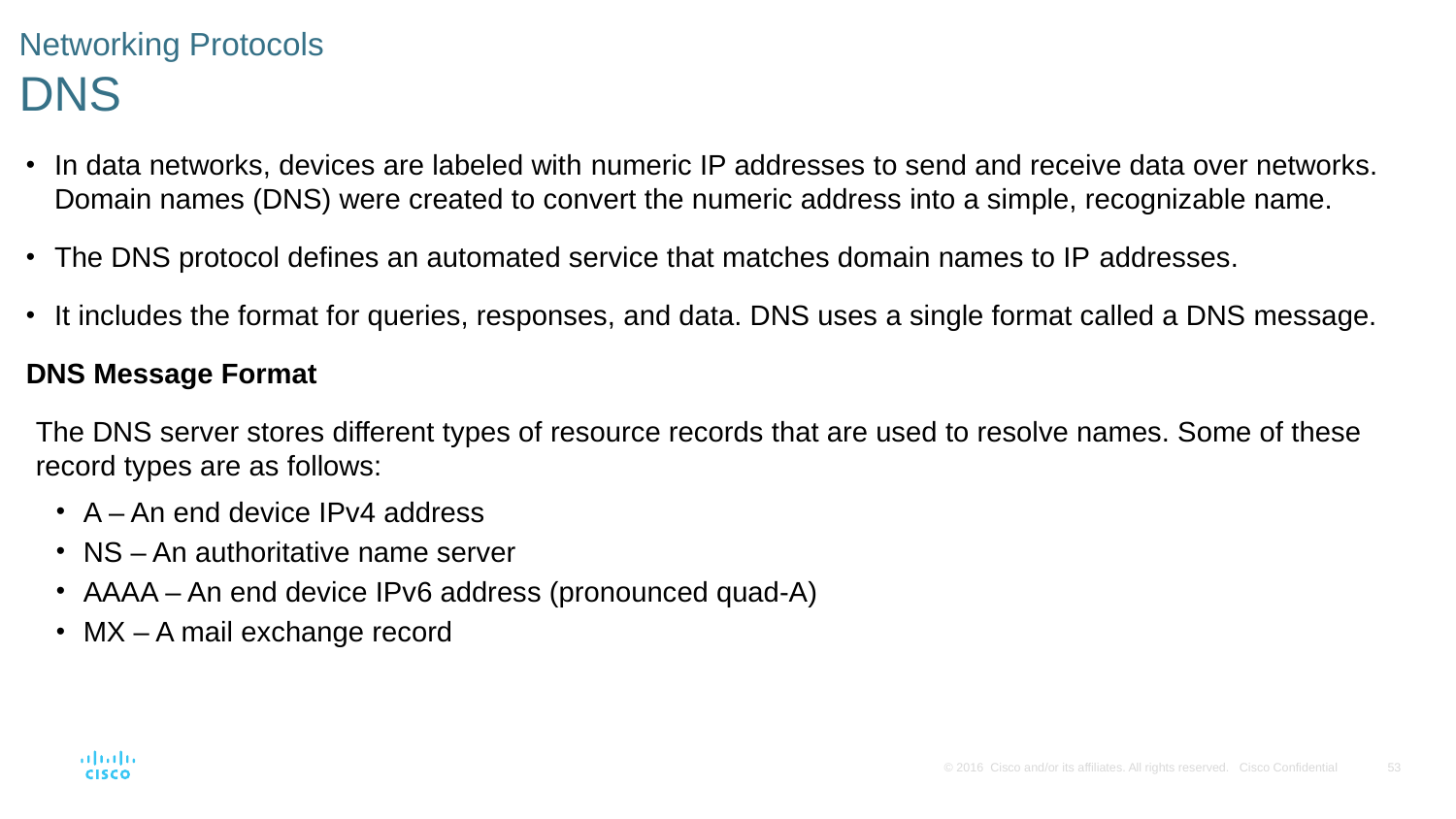

# Networking Protocols DNS
In data networks, devices are labeled with numeric IP addresses to send and receive data over networks. Domain names (DNS) were created to convert the numeric address into a simple, recognizable name.
The DNS protocol defines an automated service that matches domain names to IP addresses.
It includes the format for queries, responses, and data. DNS uses a single format called a DNS message.
DNS Message Format
The DNS server stores different types of resource records that are used to resolve names. Some of these record types are as follows:
A – An end device IPv4 address
NS – An authoritative name server
AAAA – An end device IPv6 address (pronounced quad-A)
MX – A mail exchange record